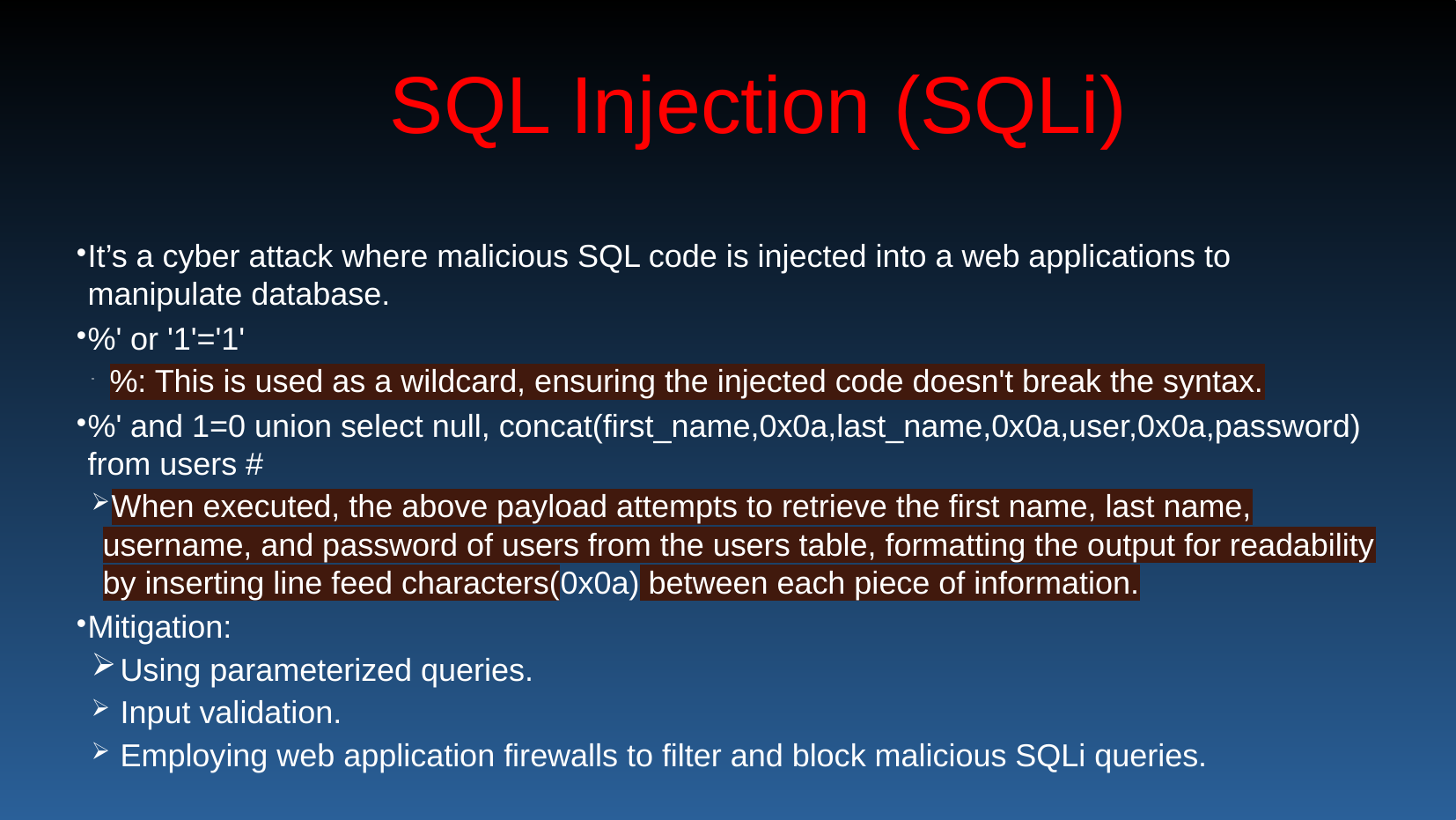

# SQL Injection (SQLi)

It’s a cyber attack where malicious SQL code is injected into a web applications to manipulate database.
%' or '1'='1'
  %: This is used as a wildcard, ensuring the injected code doesn't break the syntax.
%' and 1=0 union select null, concat(first_name,0x0a,last_name,0x0a,user,0x0a,password) from users #
 When executed, the above payload attempts to retrieve the first name, last name, username, and password of users from the users table, formatting the output for readability by inserting line feed characters(0x0a) between each piece of information.
Mitigation:
  Using parameterized queries.
  Input validation.
  Employing web application firewalls to filter and block malicious SQLi queries.